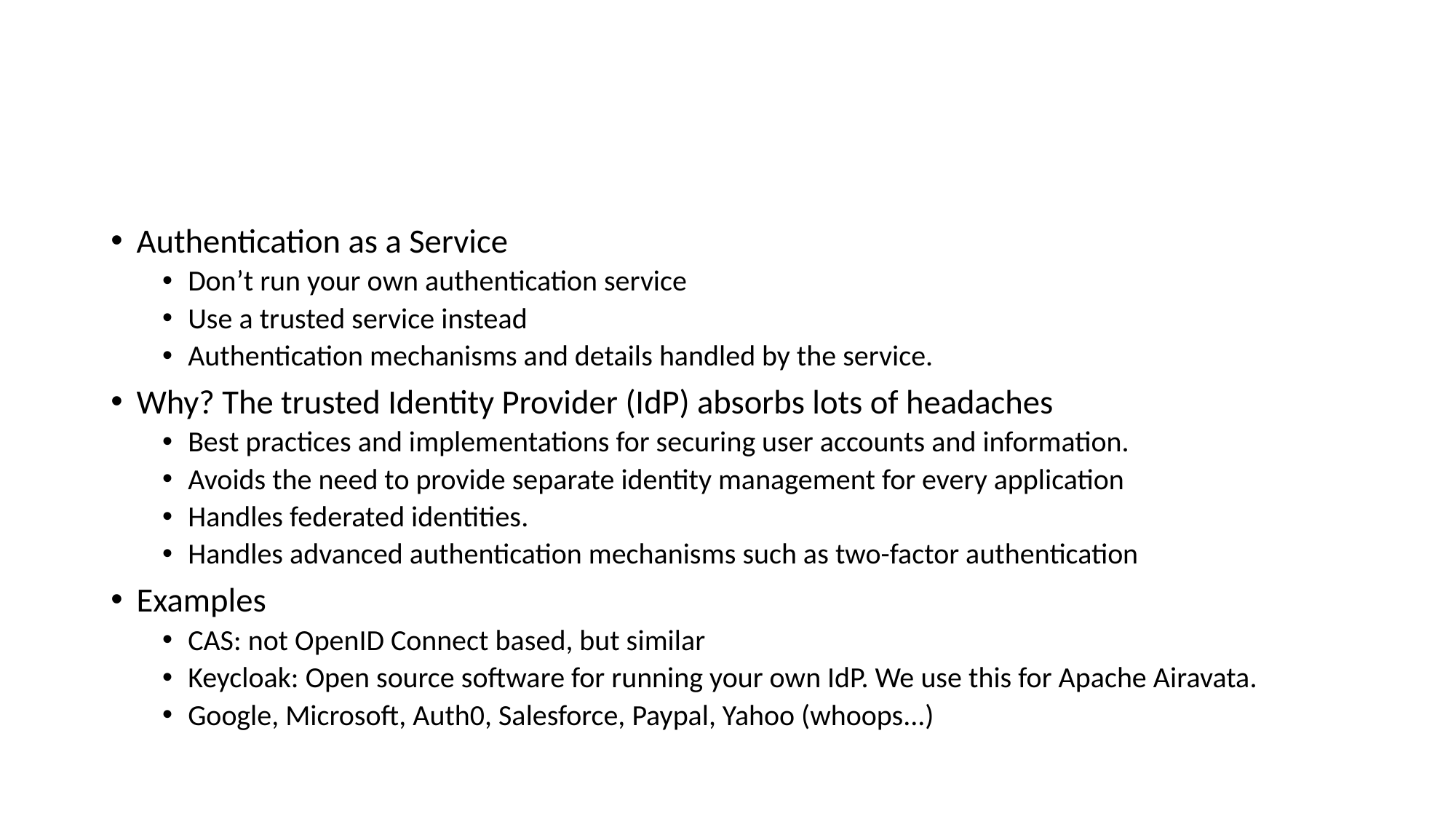

# Why OpenID Connect?
Authentication as a Service
Don’t run your own authentication service
Use a trusted service instead
Authentication mechanisms and details handled by the service.
Why? The trusted Identity Provider (IdP) absorbs lots of headaches
Best practices and implementations for securing user accounts and information.
Avoids the need to provide separate identity management for every application
Handles federated identities.
Handles advanced authentication mechanisms such as two-factor authentication
Examples
CAS: not OpenID Connect based, but similar
Keycloak: Open source software for running your own IdP. We use this for Apache Airavata.
Google, Microsoft, Auth0, Salesforce, Paypal, Yahoo (whoops...)